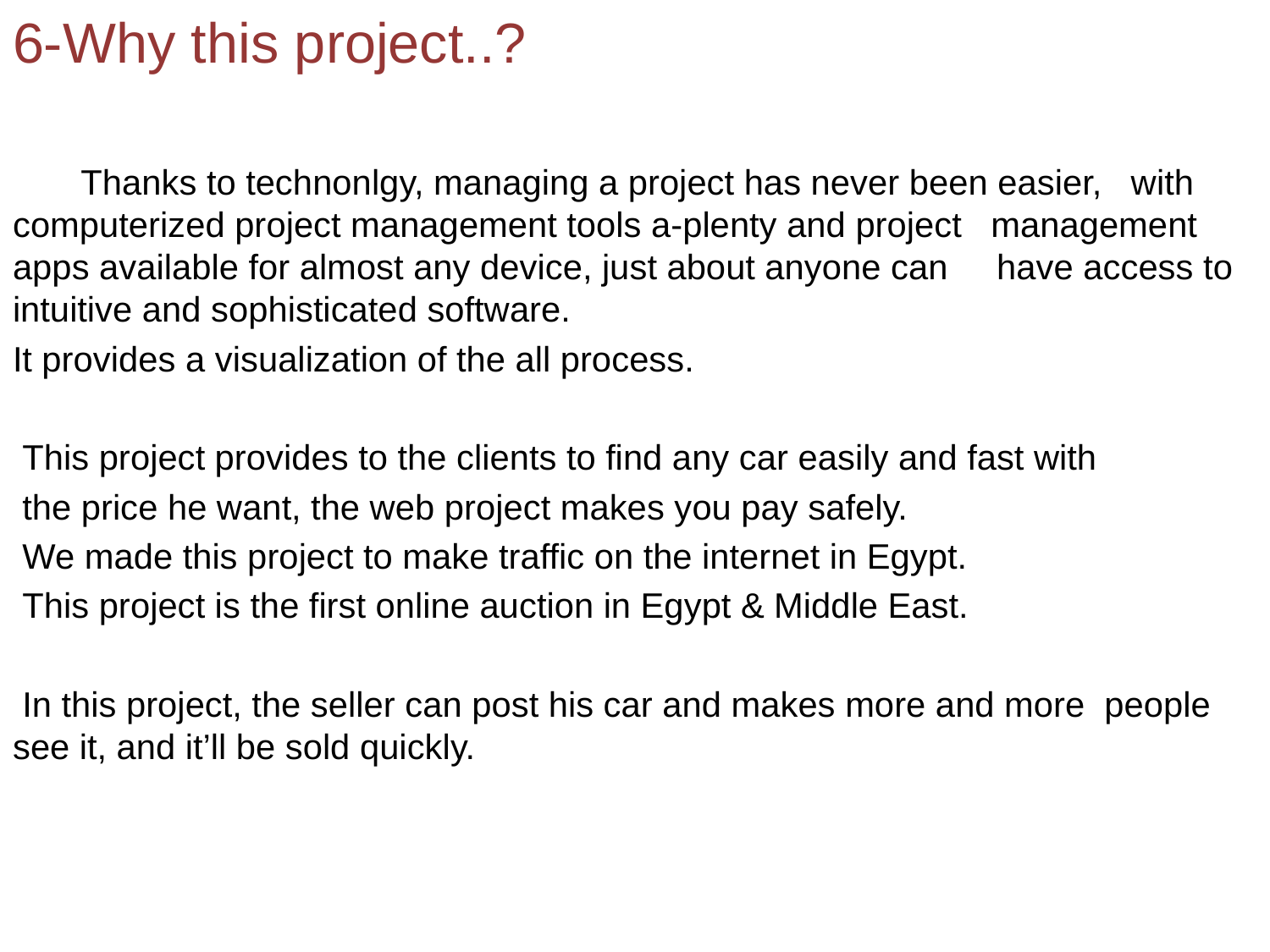

6-Why this project..?

       Thanks to technonlgy, managing a project has never been easier,   with computerized project management tools a-plenty and project   management apps available for almost any device, just about anyone can     have access to intuitive and sophisticated software.
It provides a visualization of the all process.

 This project provides to the clients to find any car easily and fast with
 the price he want, the web project makes you pay safely.
 We made this project to make traffic on the internet in Egypt.
 This project is the first online auction in Egypt & Middle East.

 In this project, the seller can post his car and makes more and more  people see it, and it’ll be sold quickly.